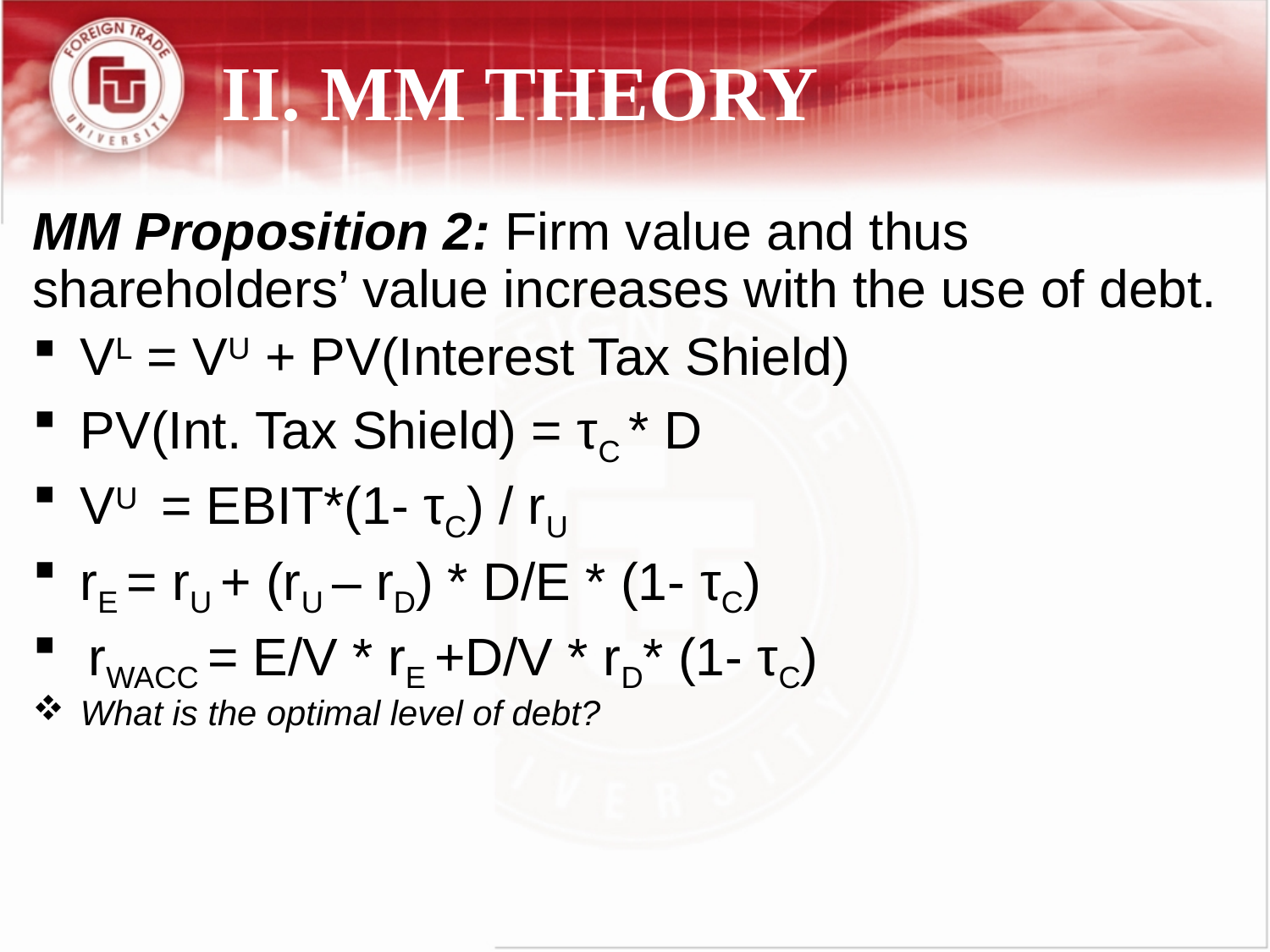

# II. MM THEORY
MM Proposition 2: Firm value and thus shareholders’ value increases with the use of debt.
VL = VU + PV(Interest Tax Shield)
PV(Int. Tax Shield) = τC * D
VU  = EBIT*(1- τC) / rU
rE = rU + (rU – rD) * D/E * (1- τC)
 rWACC = E/V * rE +D/V * rD* (1- τC)
What is the optimal level of debt?